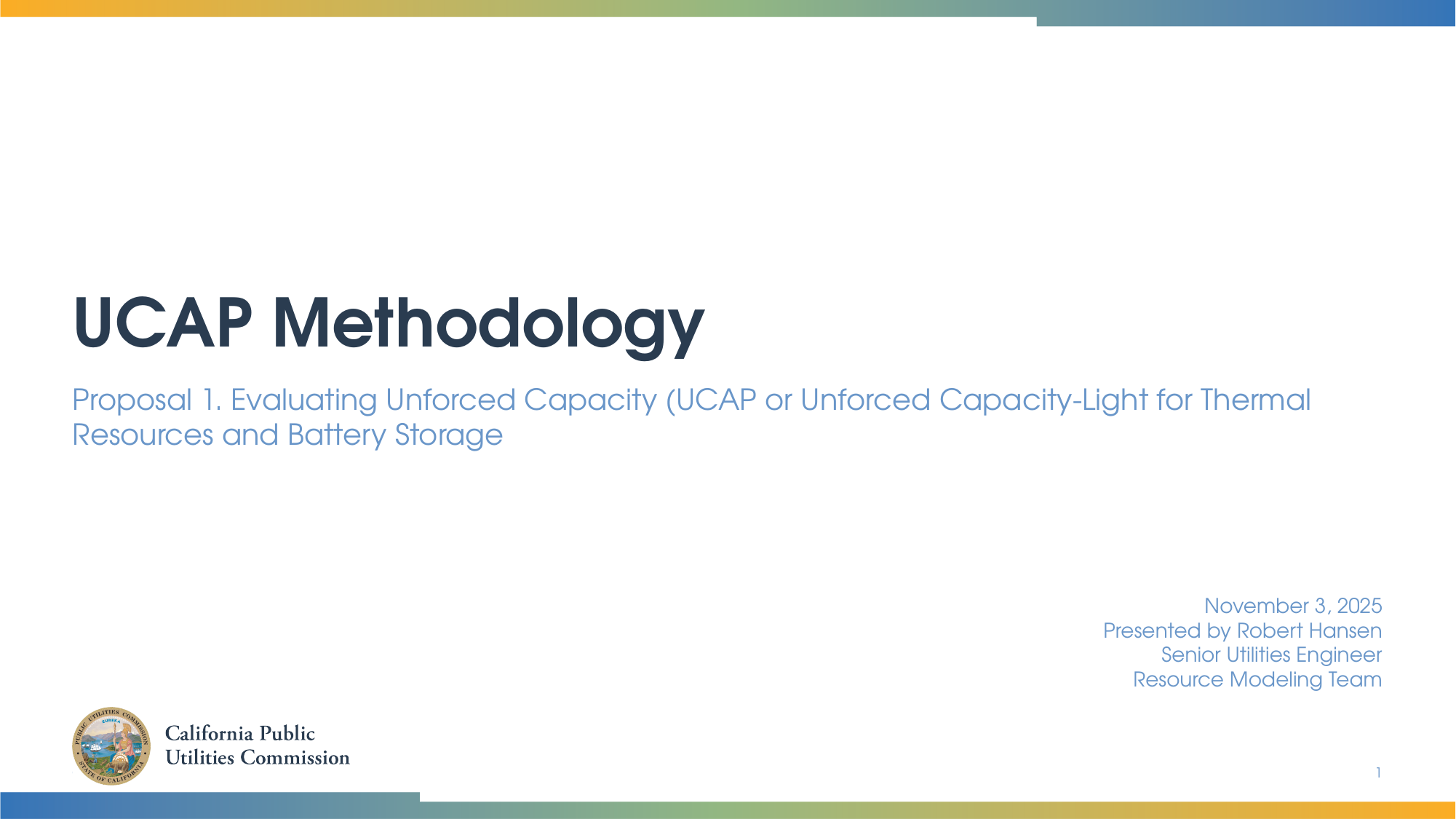

# UCAP Methodology
Proposal 1. Evaluating Unforced Capacity (UCAP or Unforced Capacity-Light for Thermal Resources and Battery Storage

November 3, 2025
Presented by Robert Hansen
Senior Utilities Engineer
Resource Modeling Team
1